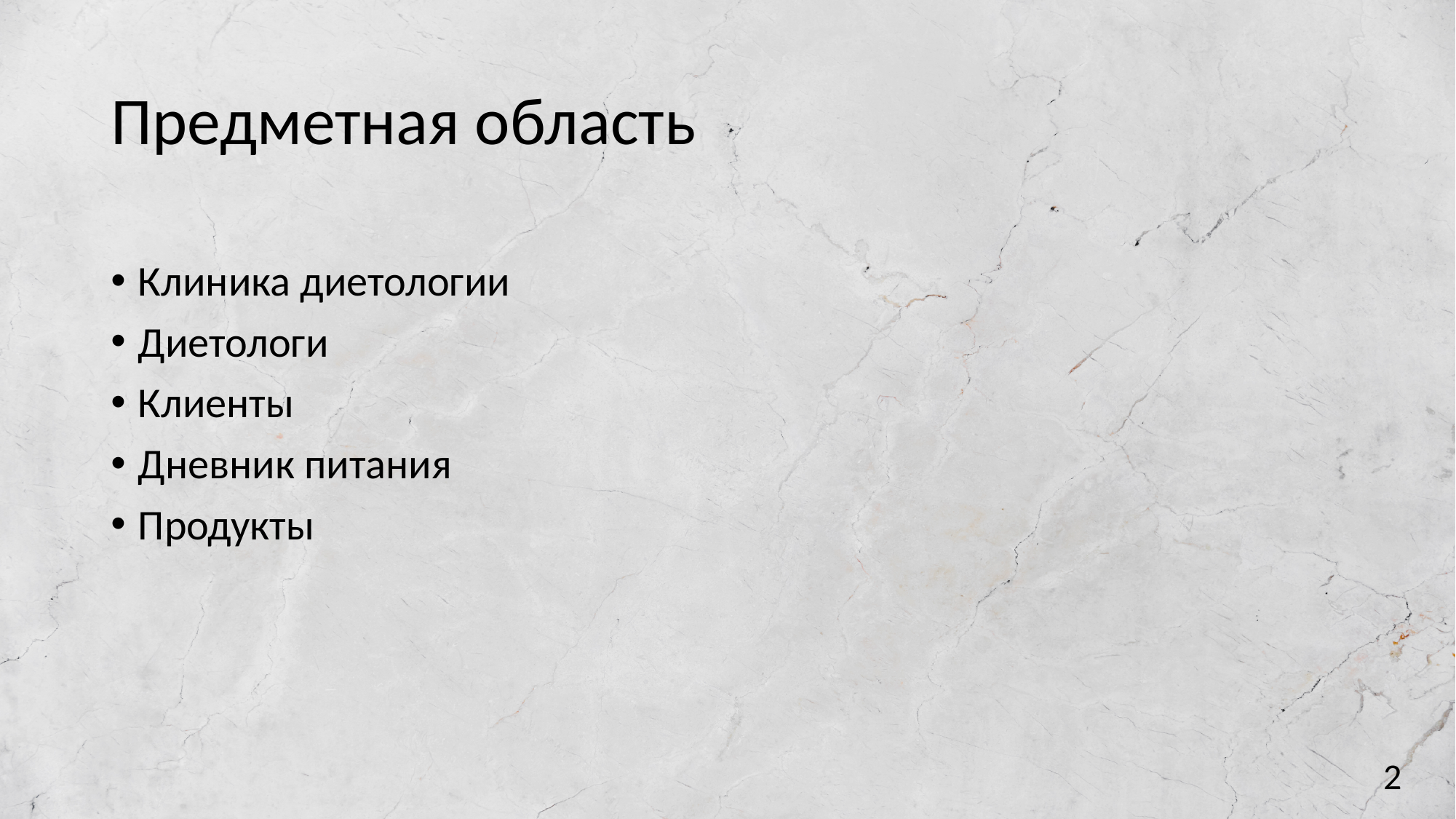

# Предметная область
Клиника диетологии
Диетологи
Клиенты
Дневник питания
Продукты
2